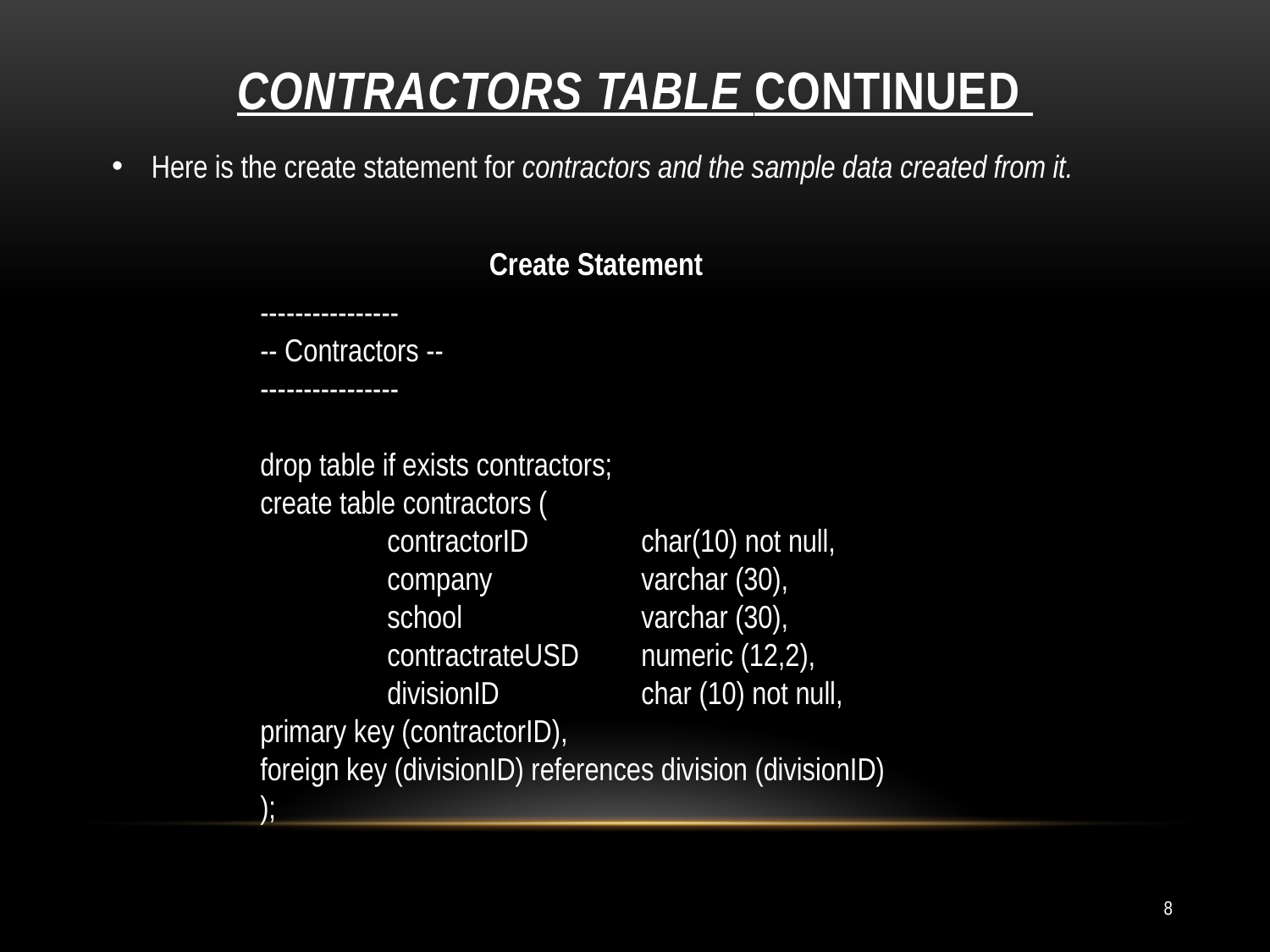

# Contractors Table continued
Here is the create statement for contractors and the sample data created from it.
Create Statement
----------------
-- Contractors --
----------------

drop table if exists contractors;
create table contractors (
	contractorID	char(10) not null,
	company		varchar (30),
	school		varchar (30),
	contractrateUSD	numeric (12,2),
	divisionID		char (10) not null,
primary key (contractorID),
foreign key (divisionID) references division (divisionID)
);

8